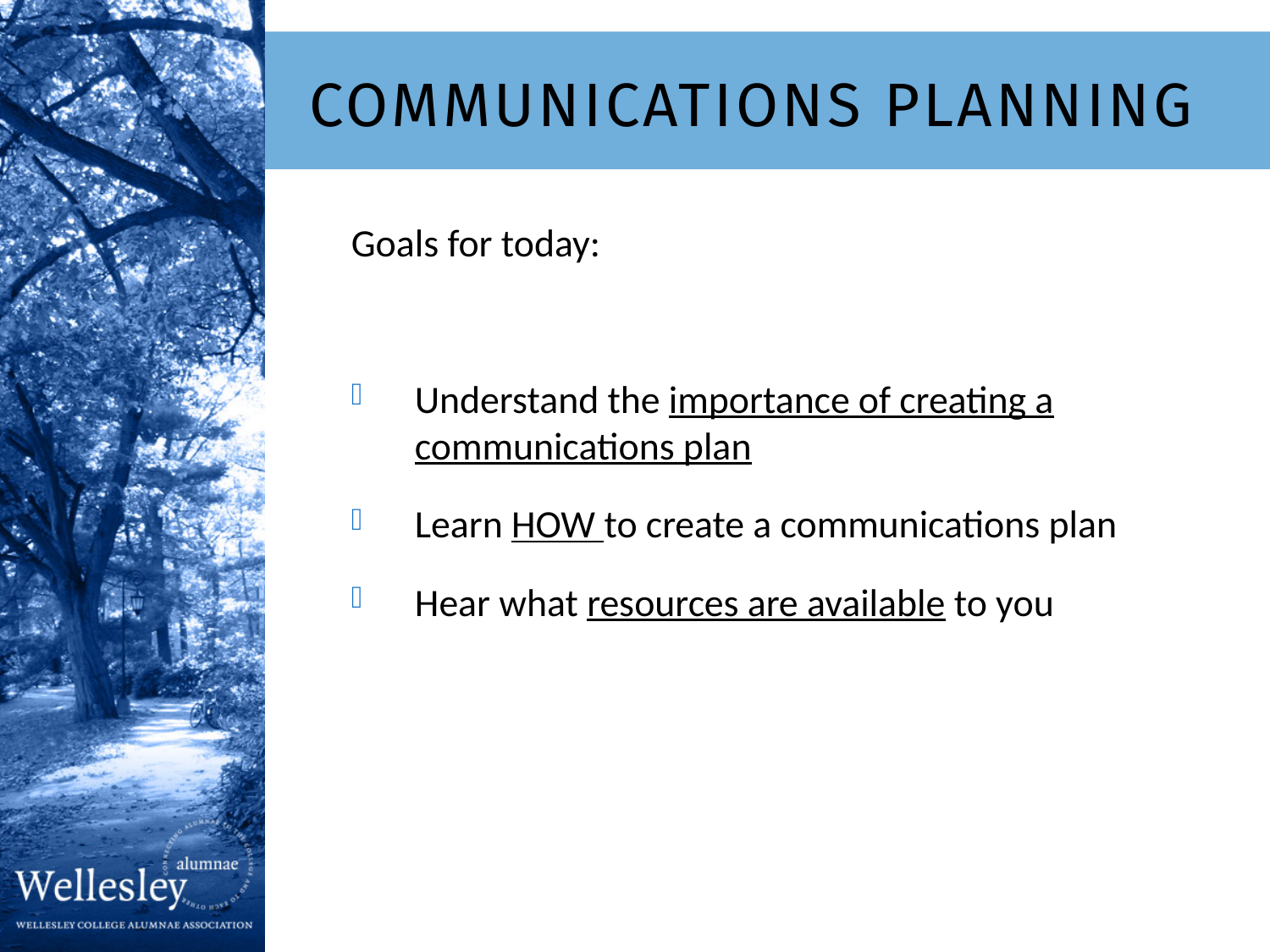

# Communications Planning
Goals for today:

Understand the importance of creating a communications plan
Learn HOW to create a communications plan
Hear what resources are available to you